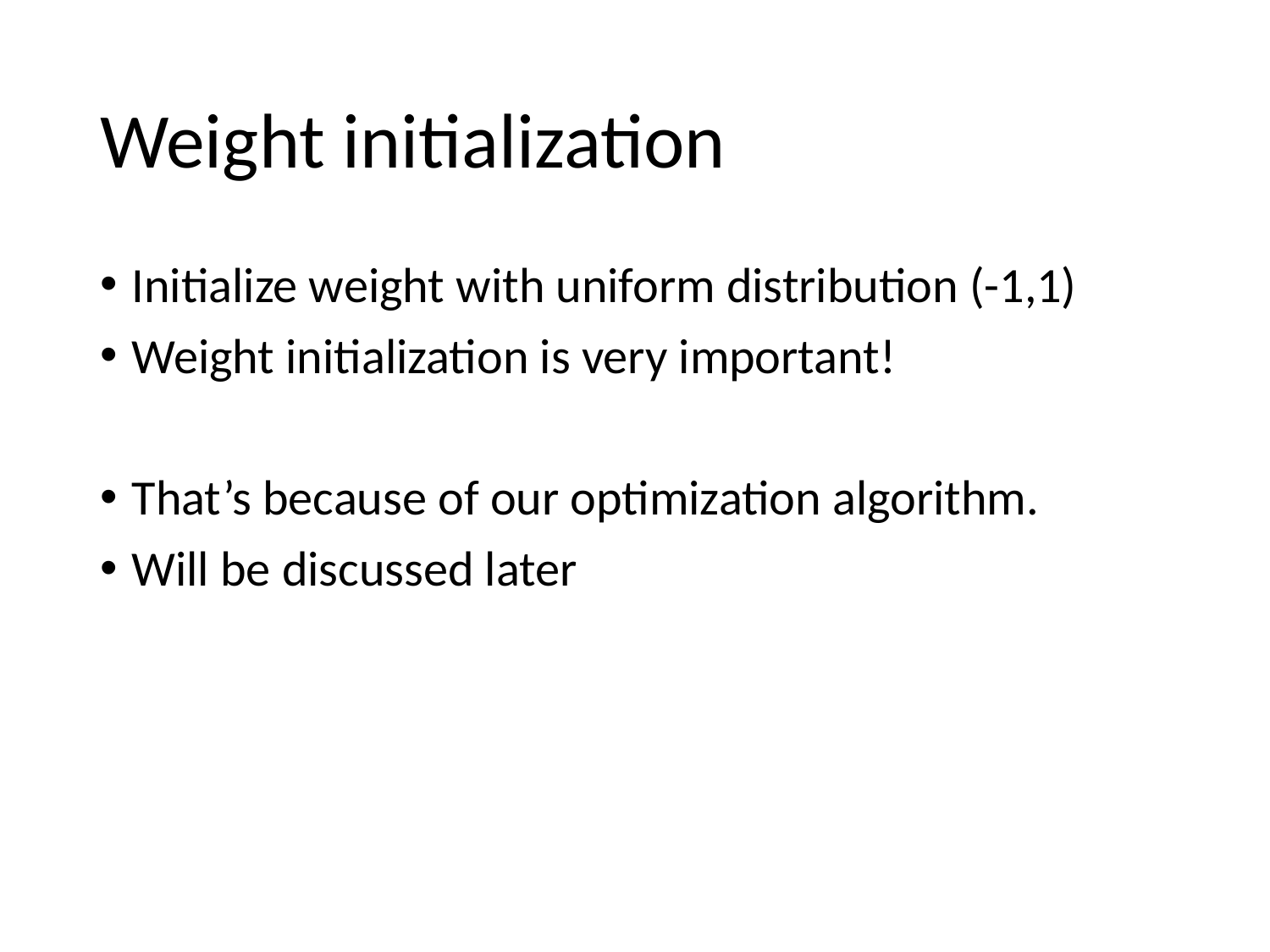

# Weight initialization
Initialize weight with uniform distribution (-1,1)
Weight initialization is very important!

That’s because of our optimization algorithm.
Will be discussed later